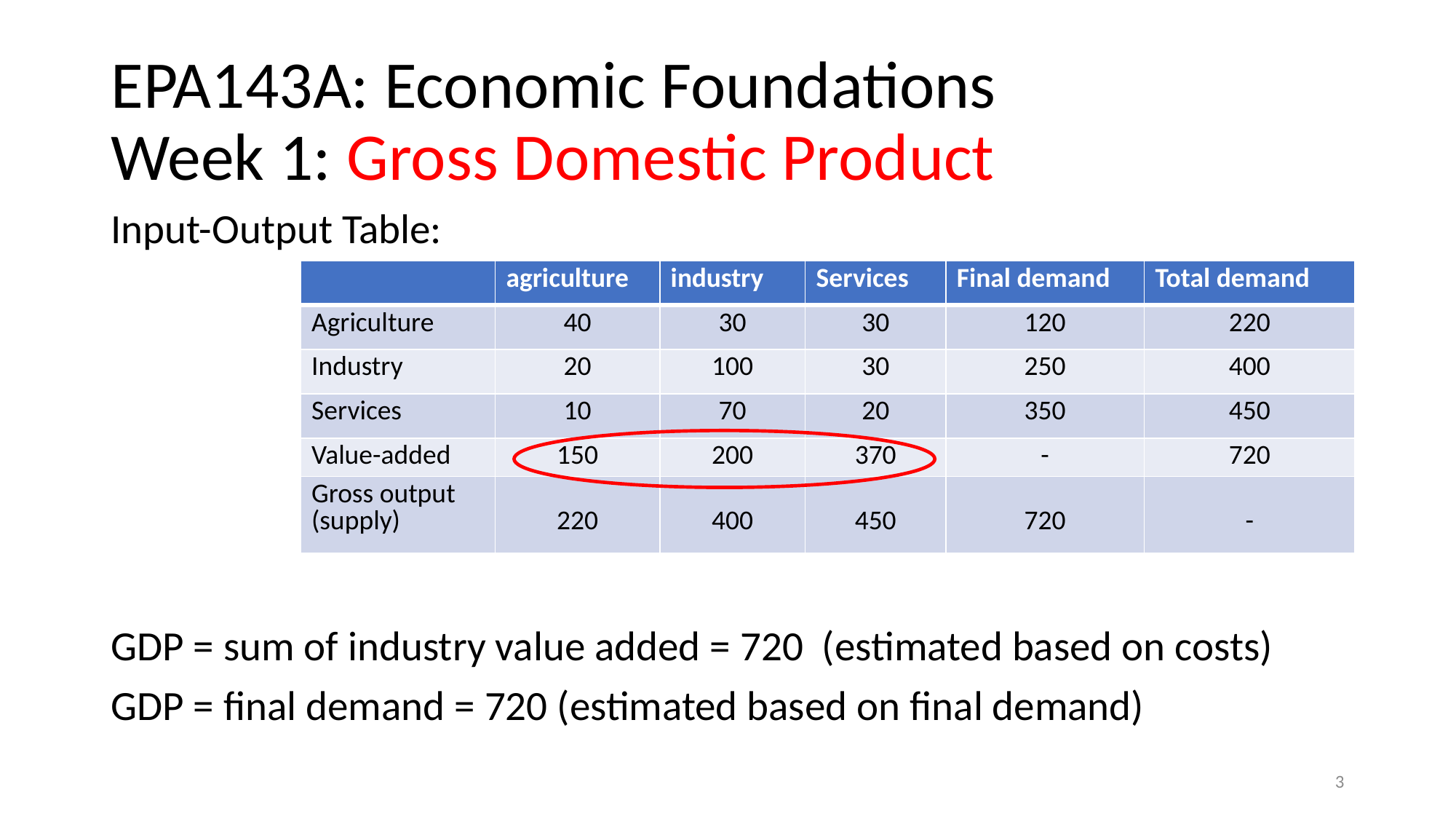

# EPA143A: Economic Foundations Week 1: Gross Domestic Product
Input-Output Table:

GDP = sum of industry value added = 720  (estimated based on costs)
GDP = final demand = 720 (estimated based on final demand)

|  | agriculture | industry | Services | Final demand | Total demand |
| --- | --- | --- | --- | --- | --- |
| Agriculture | 40 | 30 | 30 | 120 | 220 |
| Industry | 20 | 100 | 30 | 250 | 400 |
| Services | 10 | 70 | 20 | 350 | 450 |
| Value-added | 150 | 200 | 370 | - | 720 |
| Gross output (supply) | 220 | 400 | 450 | 720 | - |

3